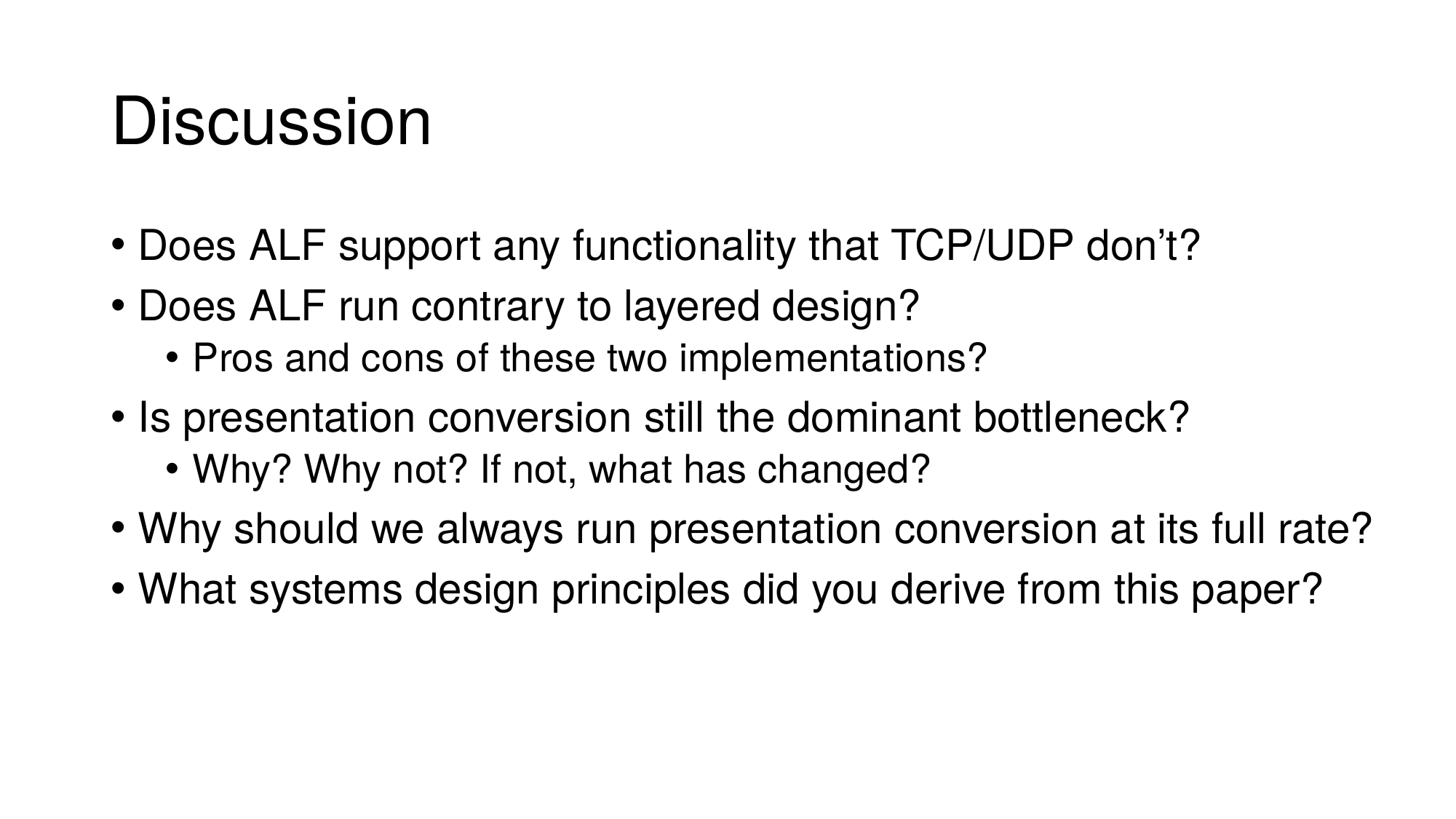

# Discussion
Does ALF support any functionality that TCP/UDP don’t?
Does ALF run contrary to layered design?
Pros and cons of these two implementations?
Is presentation conversion still the dominant bottleneck?
Why? Why not? If not, what has changed?
Why should we always run presentation conversion at its full rate?
What systems design principles did you derive from this paper?